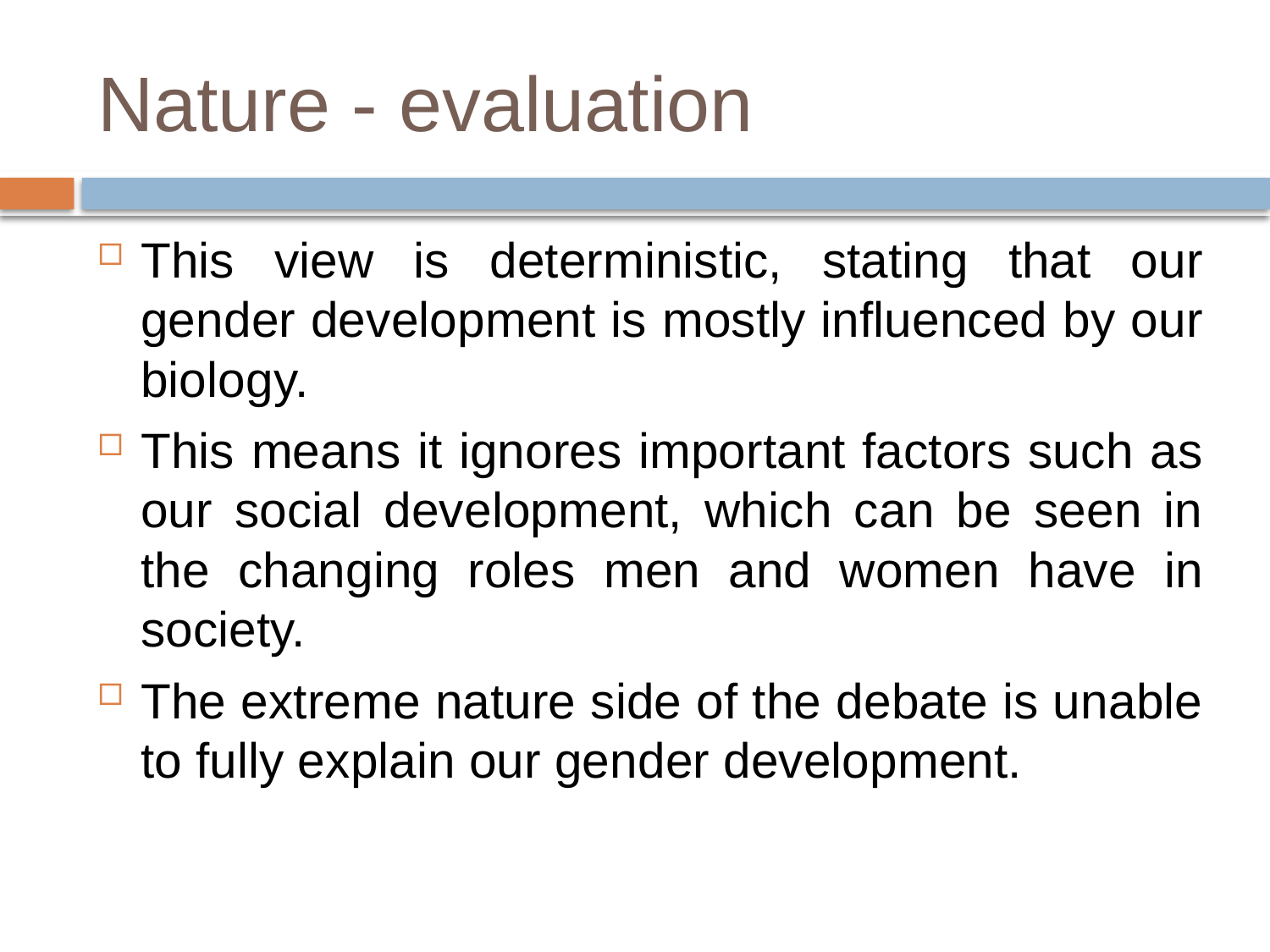

# Nature - evaluation
This view is deterministic, stating that our gender development is mostly influenced by our biology.
This means it ignores important factors such as our social development, which can be seen in the changing roles men and women have in society.
The extreme nature side of the debate is unable to fully explain our gender development.